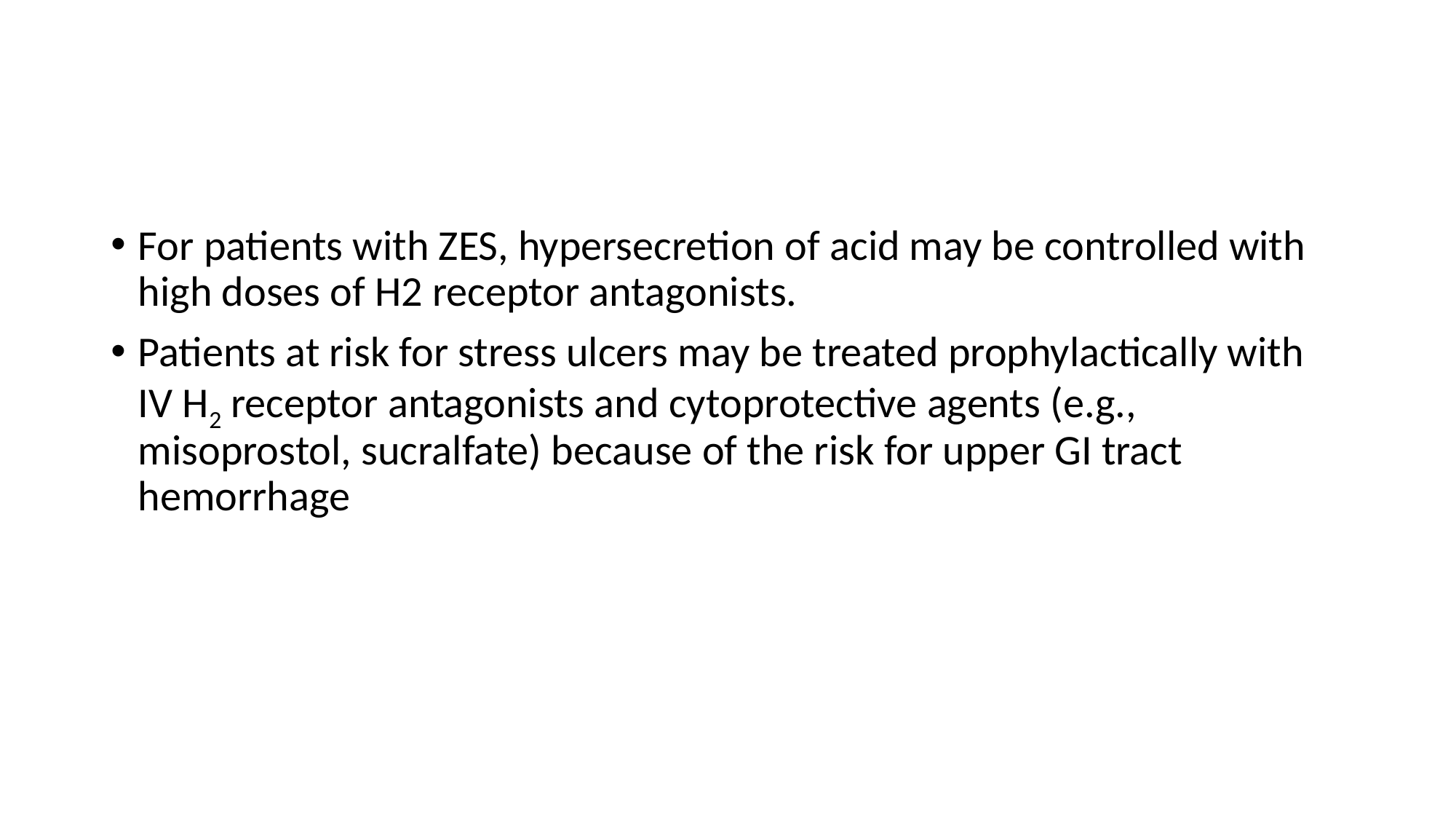

#
For patients with ZES, hypersecretion of acid may be controlled with high doses of H2 receptor antagonists.
Patients at risk for stress ulcers may be treated prophylactically with IV H2 receptor antagonists and cytoprotective agents (e.g., misoprostol, sucralfate) because of the risk for upper GI tract hemorrhage